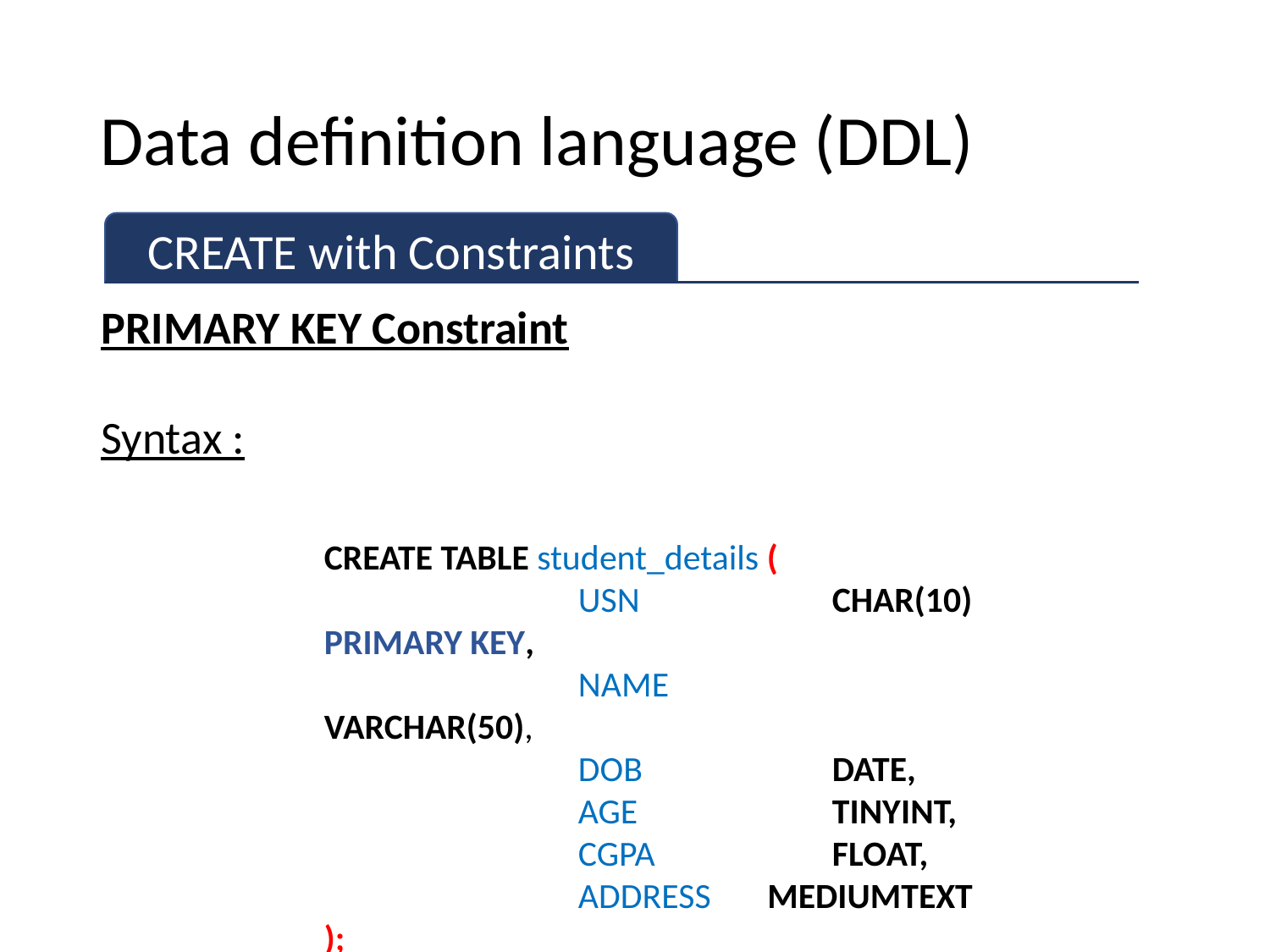

# Data definition language (DDL)
CREATE with Constraints
PRIMARY KEY Constraint

Syntax :
CREATE TABLE student_details (
		USN 	    	CHAR(10)  PRIMARY KEY,
		NAME      	VARCHAR(50),
		DOB	    	DATE,
		AGE 	    	TINYINT,
		CGPA	 	FLOAT,
		ADDRESS       MEDIUMTEXT
);